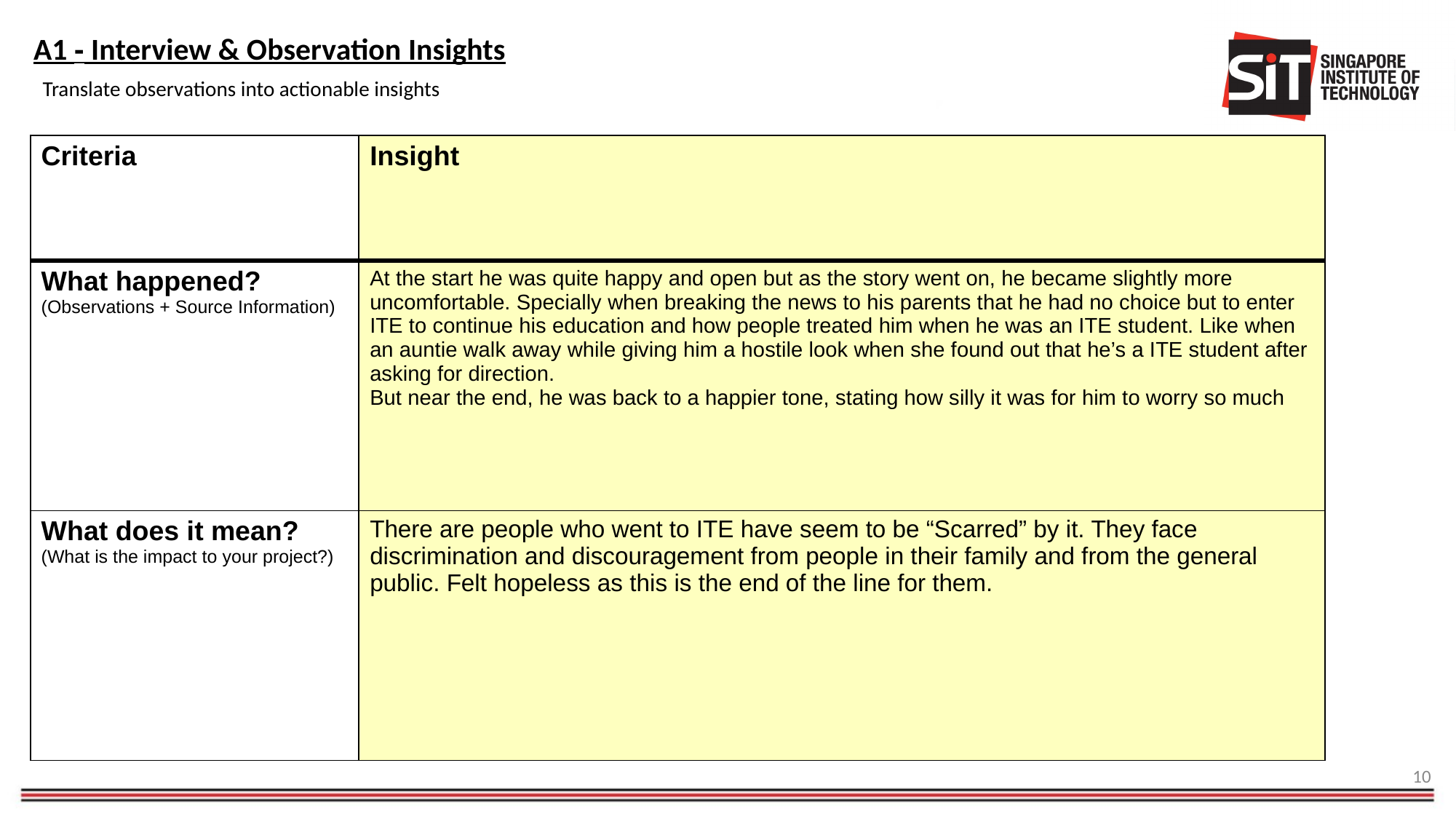

A1 - Interview & Observation Insights
Translate observations into actionable insights
| Criteria | Insight |
| --- | --- |
| What happened? (Observations + Source Information) | At the start he was quite happy and open but as the story went on, he became slightly more uncomfortable. Specially when breaking the news to his parents that he had no choice but to enter ITE to continue his education and how people treated him when he was an ITE student. Like when an auntie walk away while giving him a hostile look when she found out that he’s a ITE student after asking for direction. But near the end, he was back to a happier tone, stating how silly it was for him to worry so much |
| What does it mean? (What is the impact to your project?) | There are people who went to ITE have seem to be “Scarred” by it. They face discrimination and discouragement from people in their family and from the general public. Felt hopeless as this is the end of the line for them. |
10